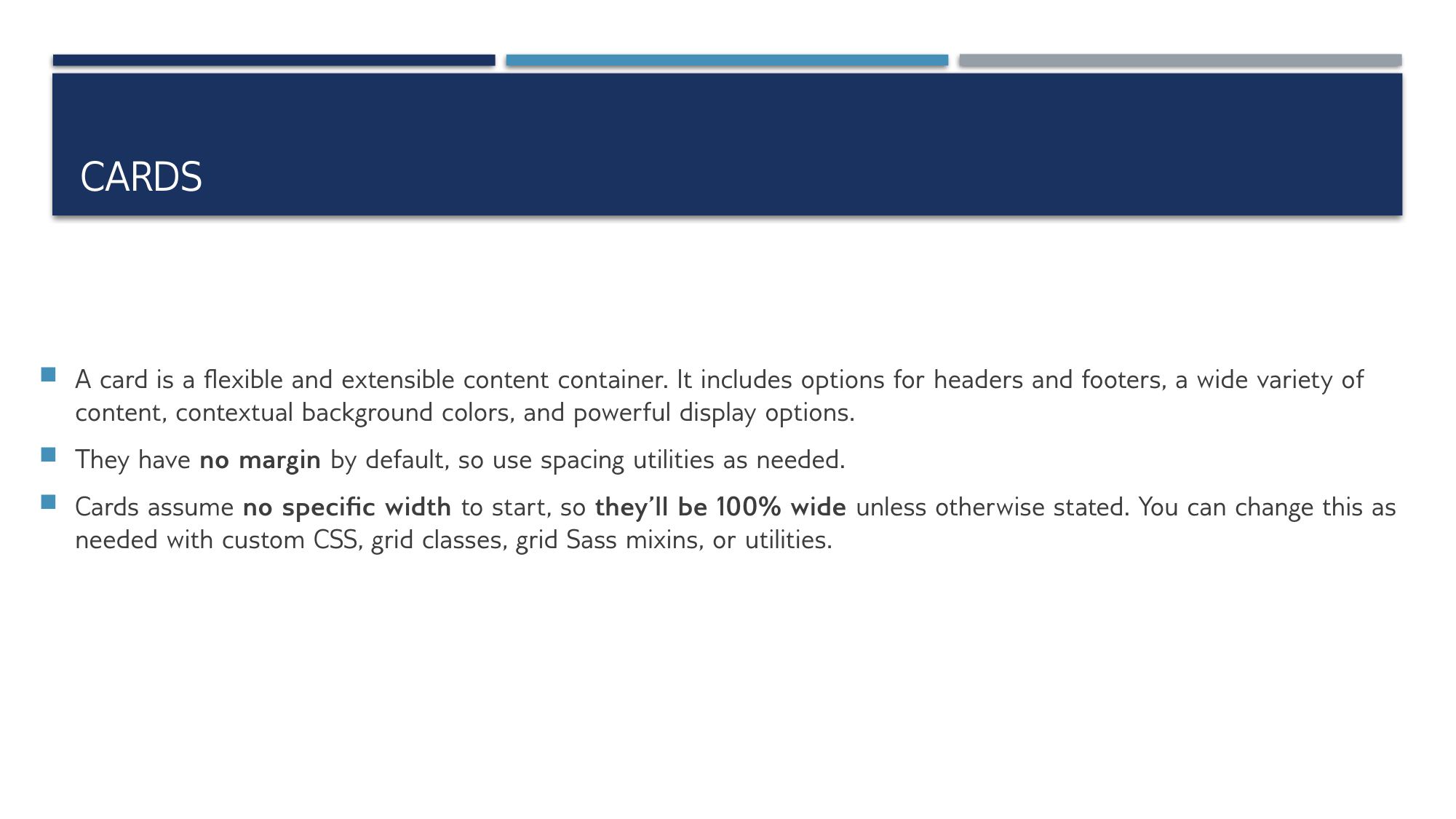

# Cards
A card is a flexible and extensible content container. It includes options for headers and footers, a wide variety of content, contextual background colors, and powerful display options.
They have no margin by default, so use spacing utilities as needed.
Cards assume no specific width to start, so they’ll be 100% wide unless otherwise stated. You can change this as needed with custom CSS, grid classes, grid Sass mixins, or utilities.